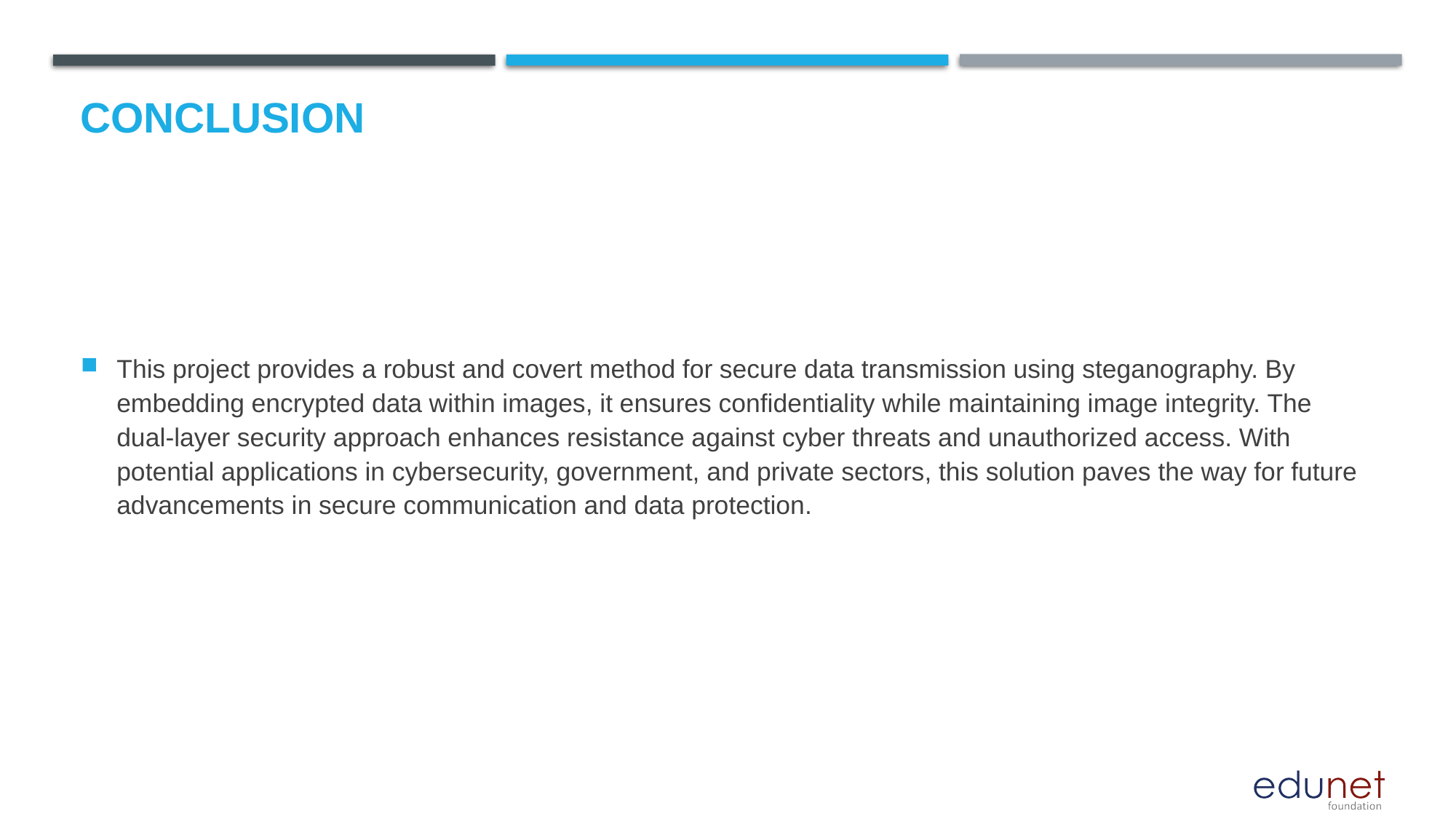

# Conclusion
This project provides a robust and covert method for secure data transmission using steganography. By embedding encrypted data within images, it ensures confidentiality while maintaining image integrity. The dual-layer security approach enhances resistance against cyber threats and unauthorized access. With potential applications in cybersecurity, government, and private sectors, this solution paves the way for future advancements in secure communication and data protection.